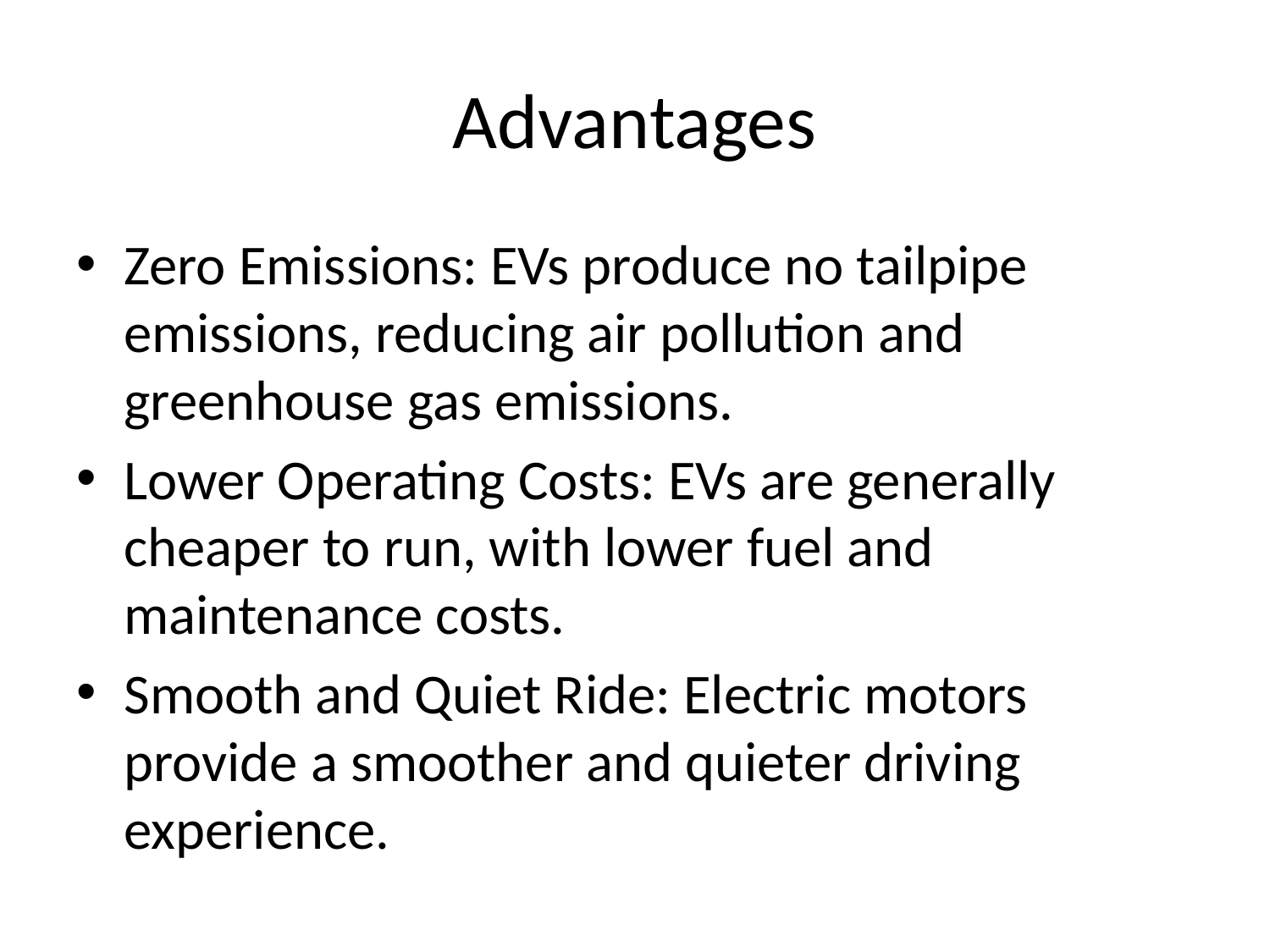

# Advantages
Zero Emissions: EVs produce no tailpipe emissions, reducing air pollution and greenhouse gas emissions.
Lower Operating Costs: EVs are generally cheaper to run, with lower fuel and maintenance costs.
Smooth and Quiet Ride: Electric motors provide a smoother and quieter driving experience.